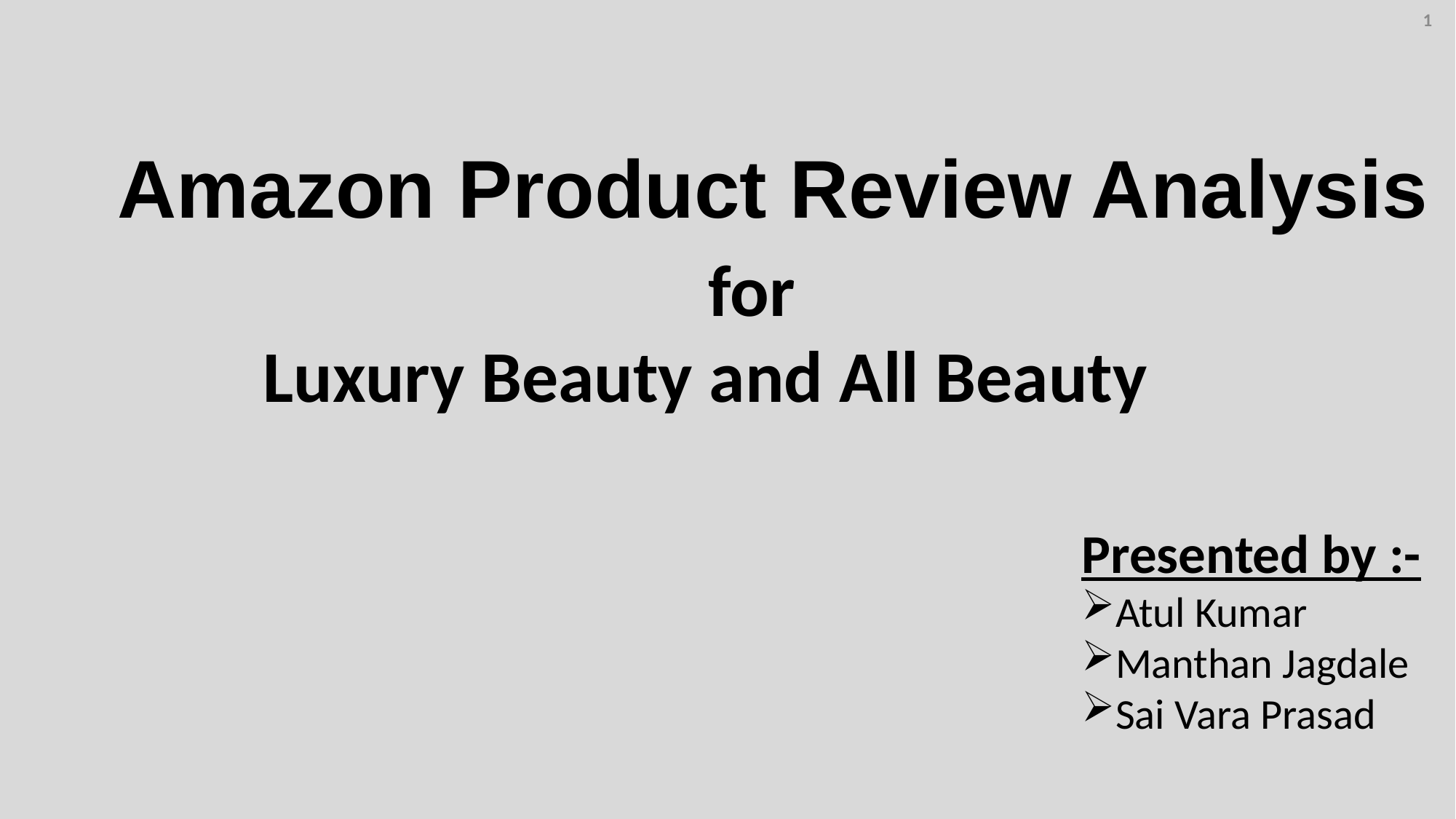

1
Amazon Product Review Analysis
                          for

Luxury Beauty and All Beauty
Presented by :-
Atul Kumar
Manthan Jagdale
Sai Vara Prasad